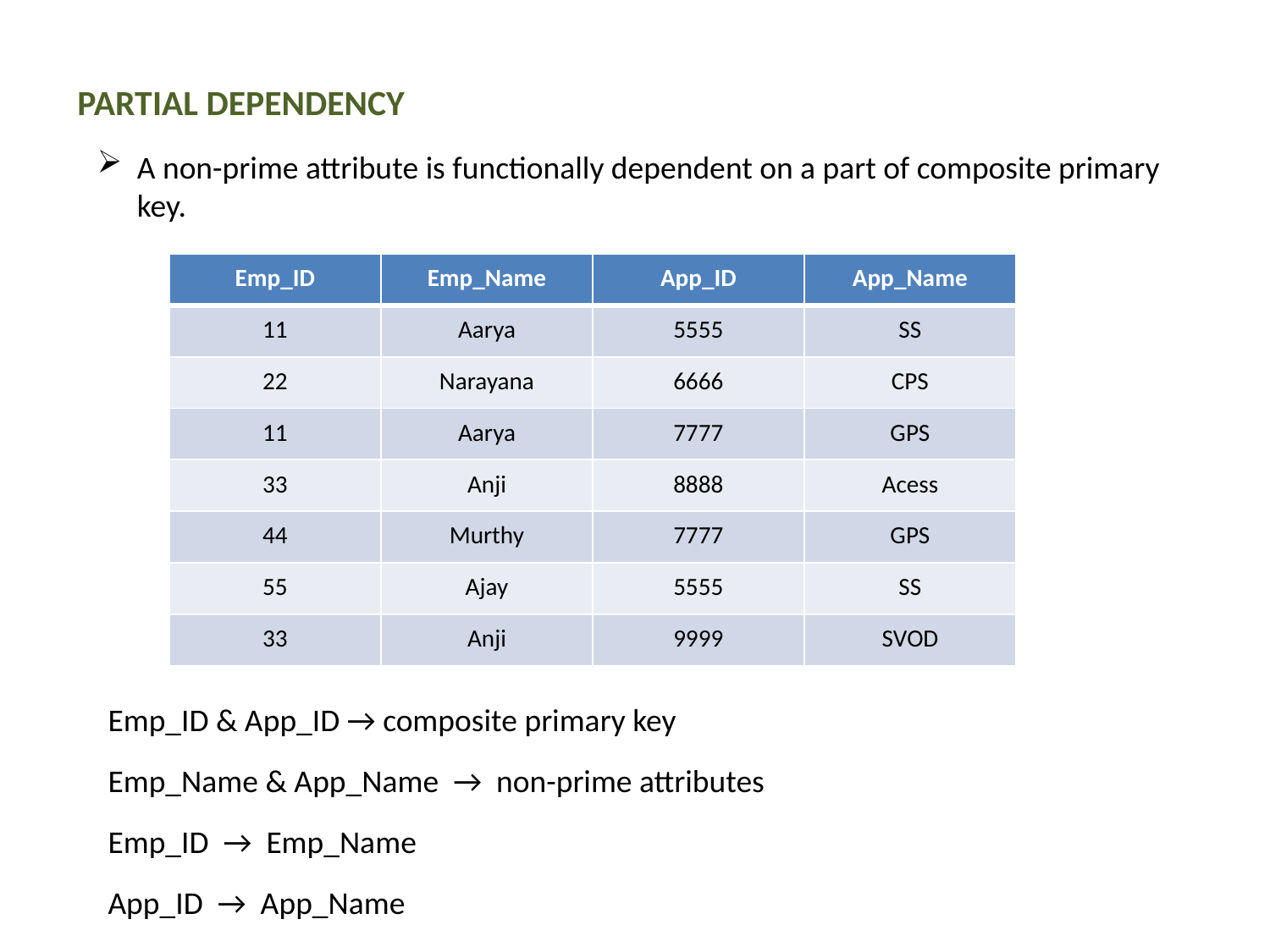

PARTIAL DEPENDENCY
# A non-prime attribute is functionally dependent on a part of composite primary key.
| Emp\_ID | Emp\_Name | App\_ID | App\_Name |
| --- | --- | --- | --- |
| 11 | Aarya | 5555 | SS |
| 22 | Narayana | 6666 | CPS |
| 11 | Aarya | 7777 | GPS |
| 33 | Anji | 8888 | Acess |
| 44 | Murthy | 7777 | GPS |
| 55 | Ajay | 5555 | SS |
| 33 | Anji | 9999 | SVOD |
Emp_ID & App_ID → composite primary key
Emp_Name & App_Name  →  non-prime attributes
Emp_ID  →  Emp_Name
App_ID  →  App_Name